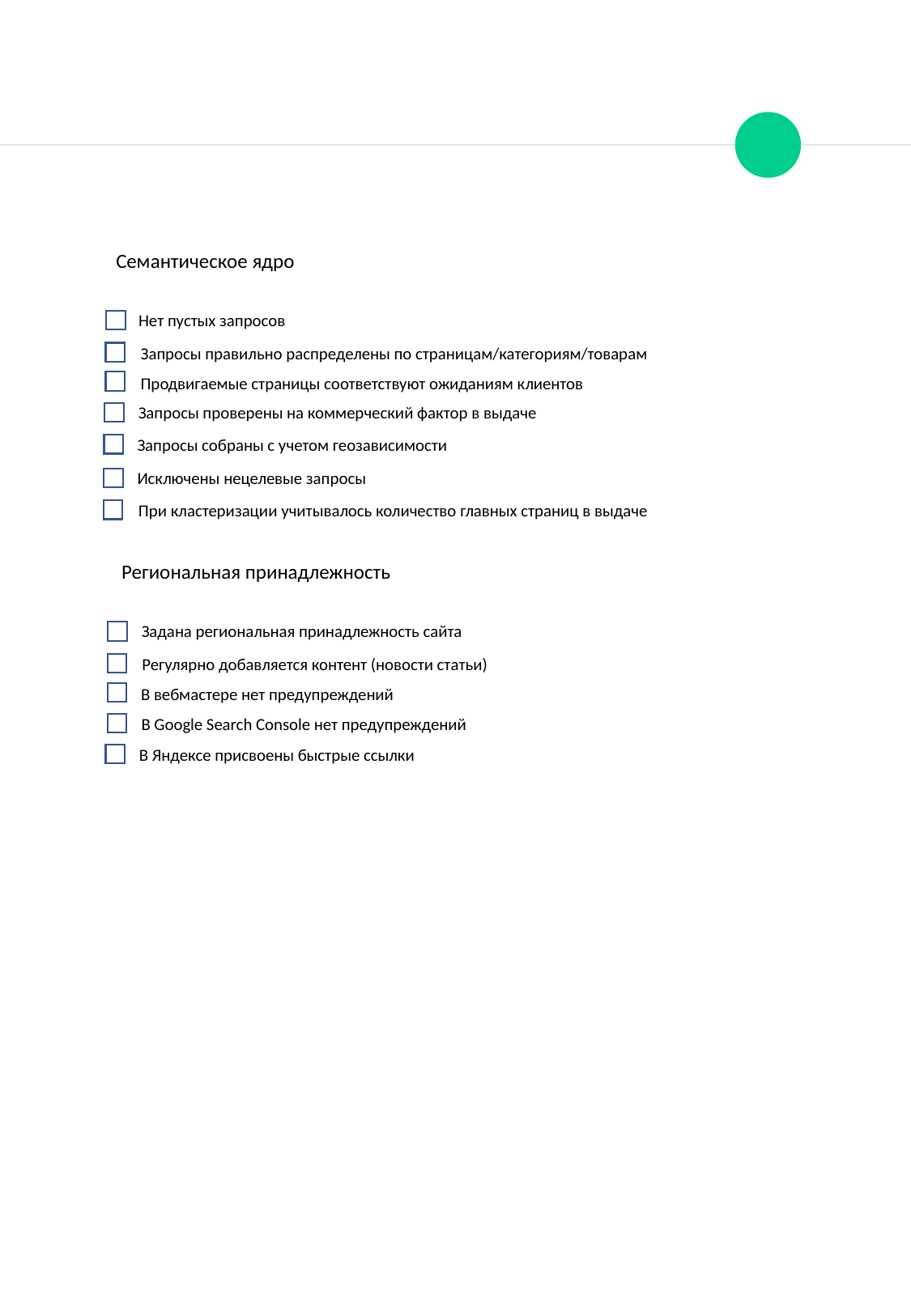

Семантическое ядро
Нет пустых запросов

Запросы правильно распределены по страницам/категориям/товарам

Продвигаемые страницы соответствуют ожиданиям клиентов

Запросы проверены на коммерческий фактор в выдаче

Запросы собраны с учетом геозависимости

Исключены нецелевые запросы

При кластеризации учитывалось количество главных страниц в выдаче

Региональная принадлежность
Задана региональная принадлежность сайта

Регулярно добавляется контент (новости статьи)

В вебмастере нет предупреждений

В Google Search Console нет предупреждений

В Яндексе присвоены быстрые ссылки